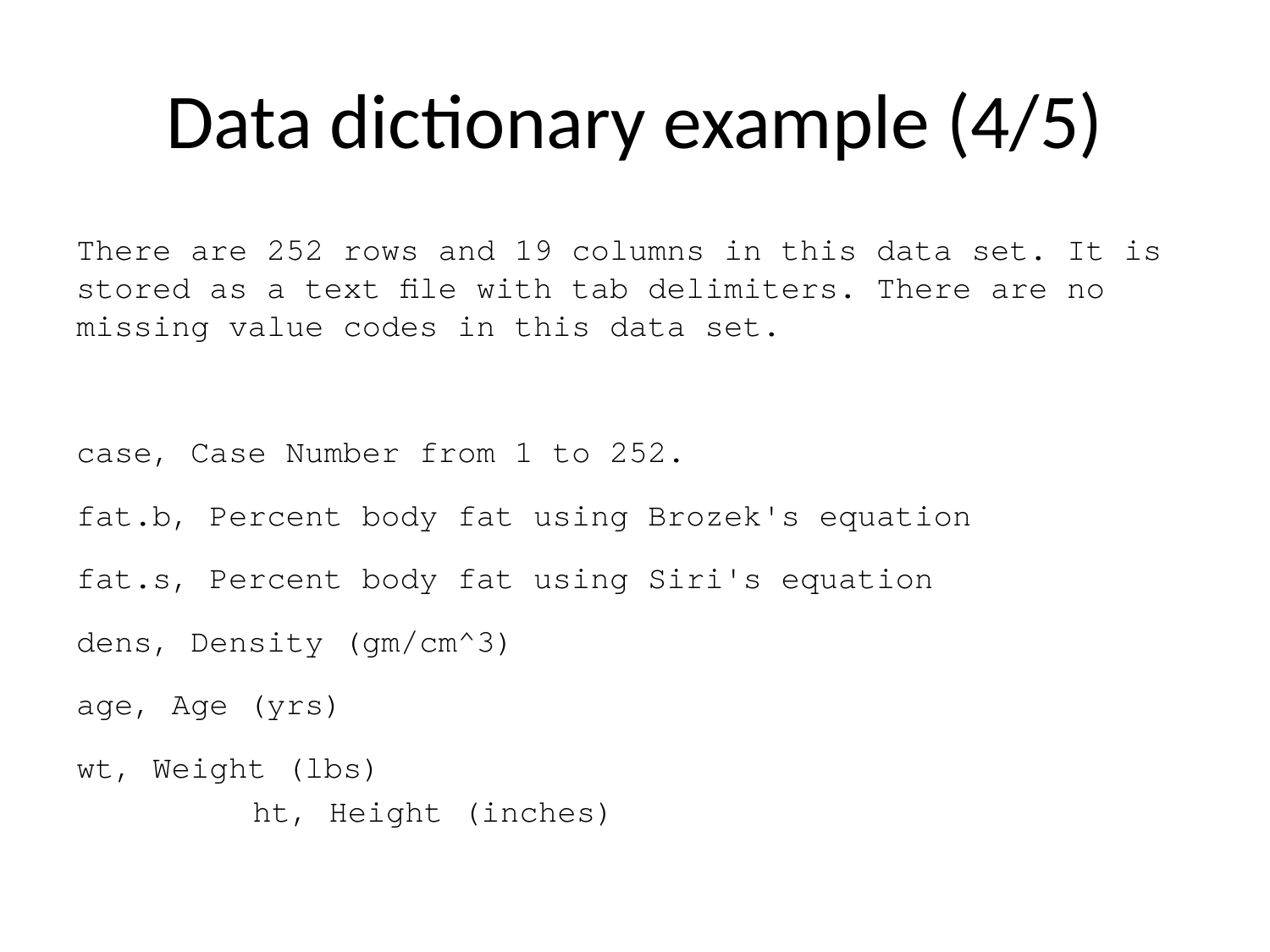

# Data dictionary example (4/5)
There are 252 rows and 19 columns in this data set. It is stored as a text file with tab delimiters. There are no missing value codes in this data set.

case, Case Number from 1 to 252.
fat.b, Percent body fat using Brozek's equation
fat.s, Percent body fat using Siri's equation
dens, Density (gm/cm^3)
age, Age (yrs)
wt, Weight (lbs)
ht, Height (inches)